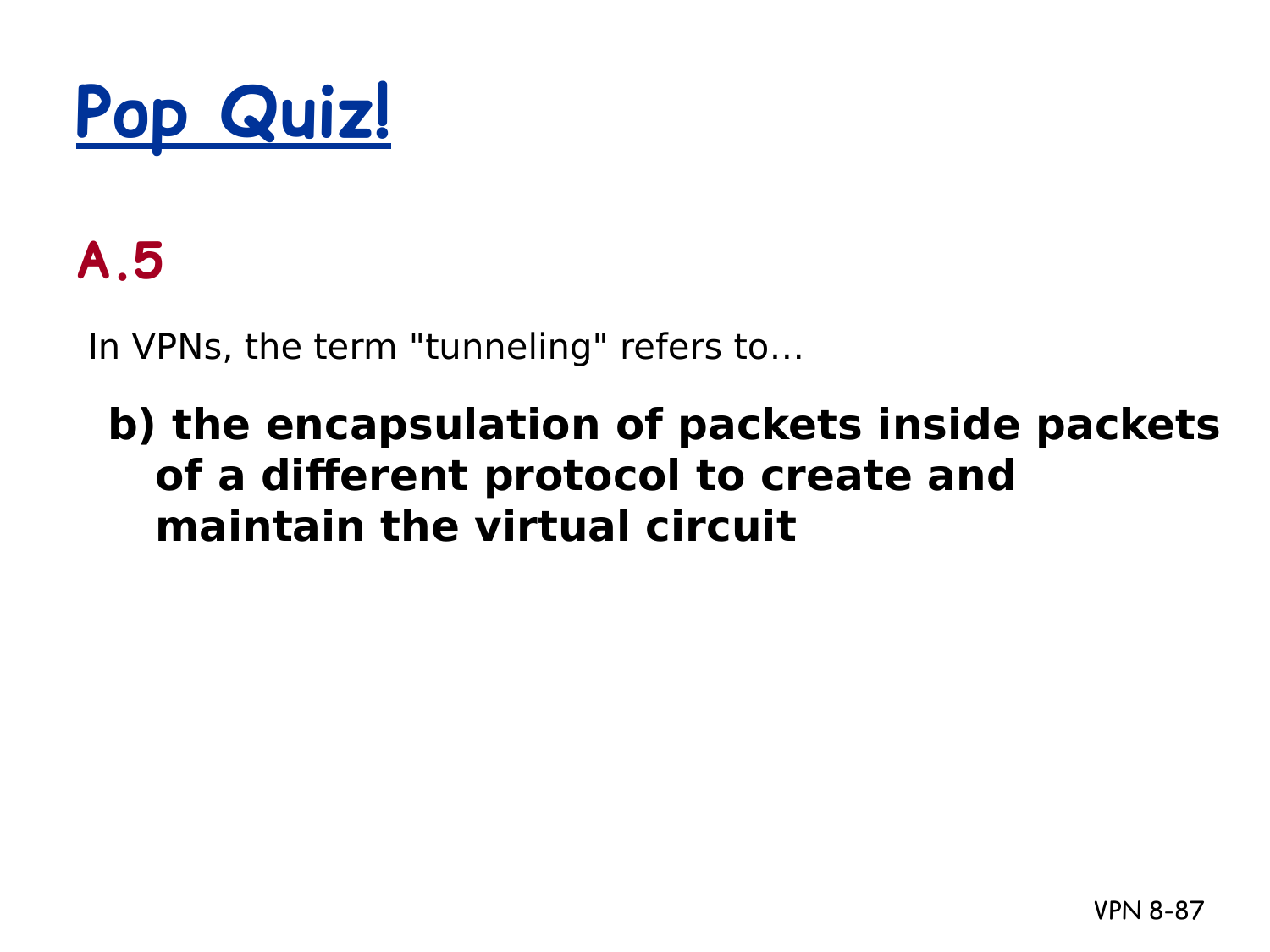

# Pop Quiz!
A.5
In VPNs, the term "tunneling" refers to…
b) the encapsulation of packets inside packets of a different protocol to create and maintain the virtual circuit
VPN 8-87